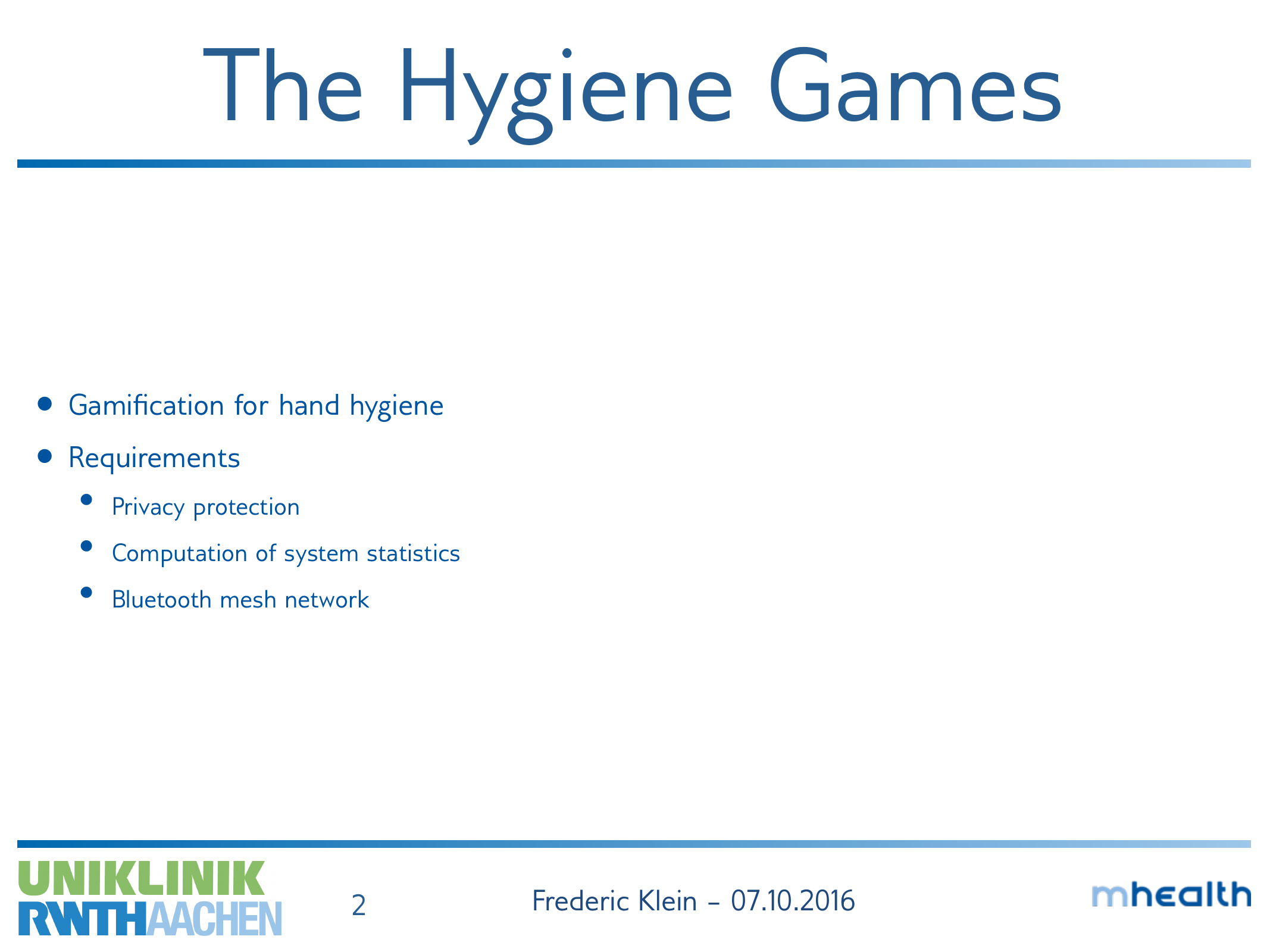

# The Hygiene Games
Gamification for hand hygiene
Requirements
Privacy protection
Computation of system statistics
Bluetooth mesh network
Frederic Klein – 07.10.2016
2